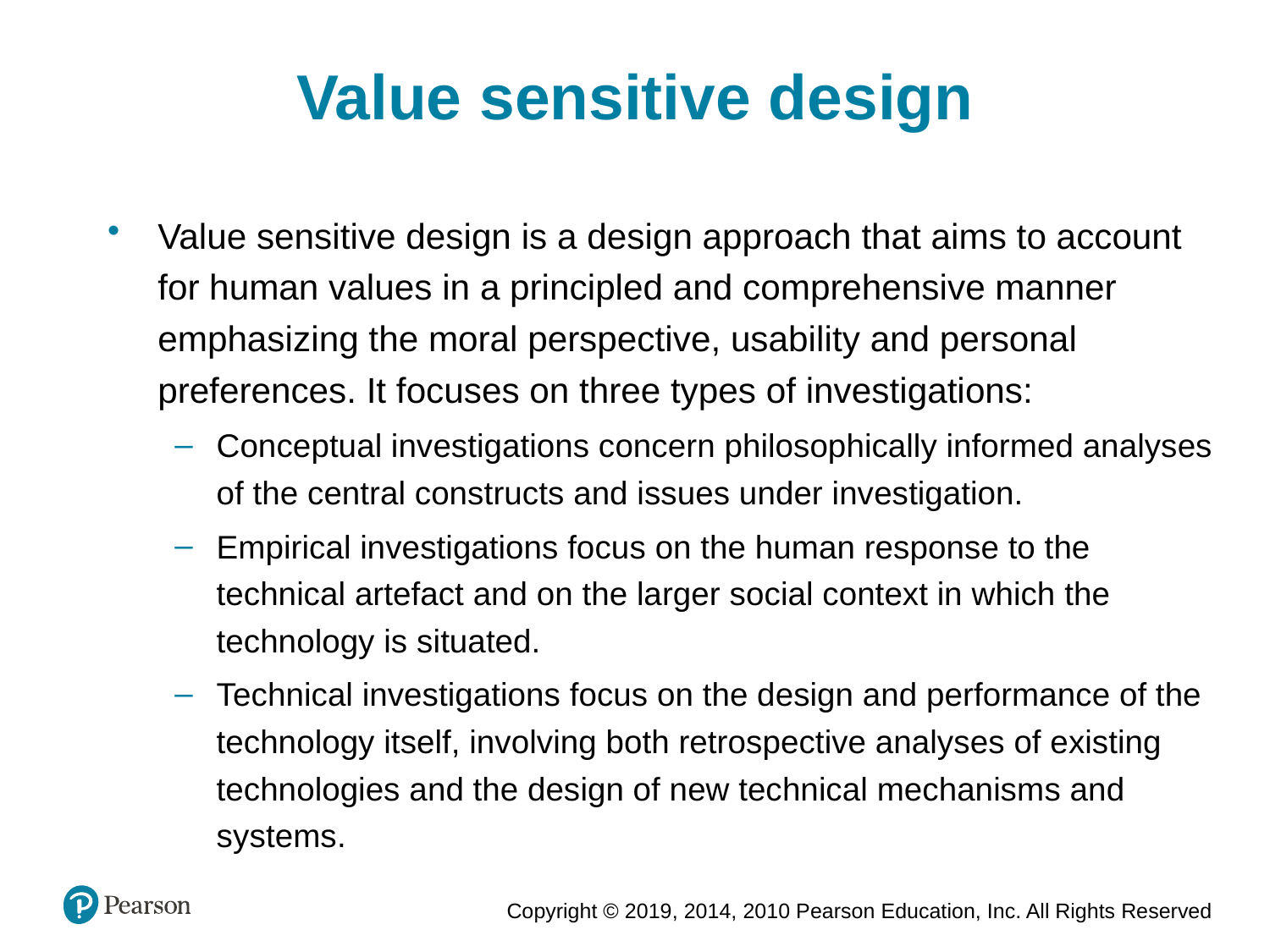

Value sensitive design
Value sensitive design is a design approach that aims to account for human values in a principled and comprehensive manner emphasizing the moral perspective, usability and personal preferences. It focuses on three types of investigations:
Conceptual investigations concern philosophically informed analyses of the central constructs and issues under investigation.
Empirical investigations focus on the human response to the technical artefact and on the larger social context in which the technology is situated.
Technical investigations focus on the design and performance of the technology itself, involving both retrospective analyses of existing technologies and the design of new technical mechanisms and systems.